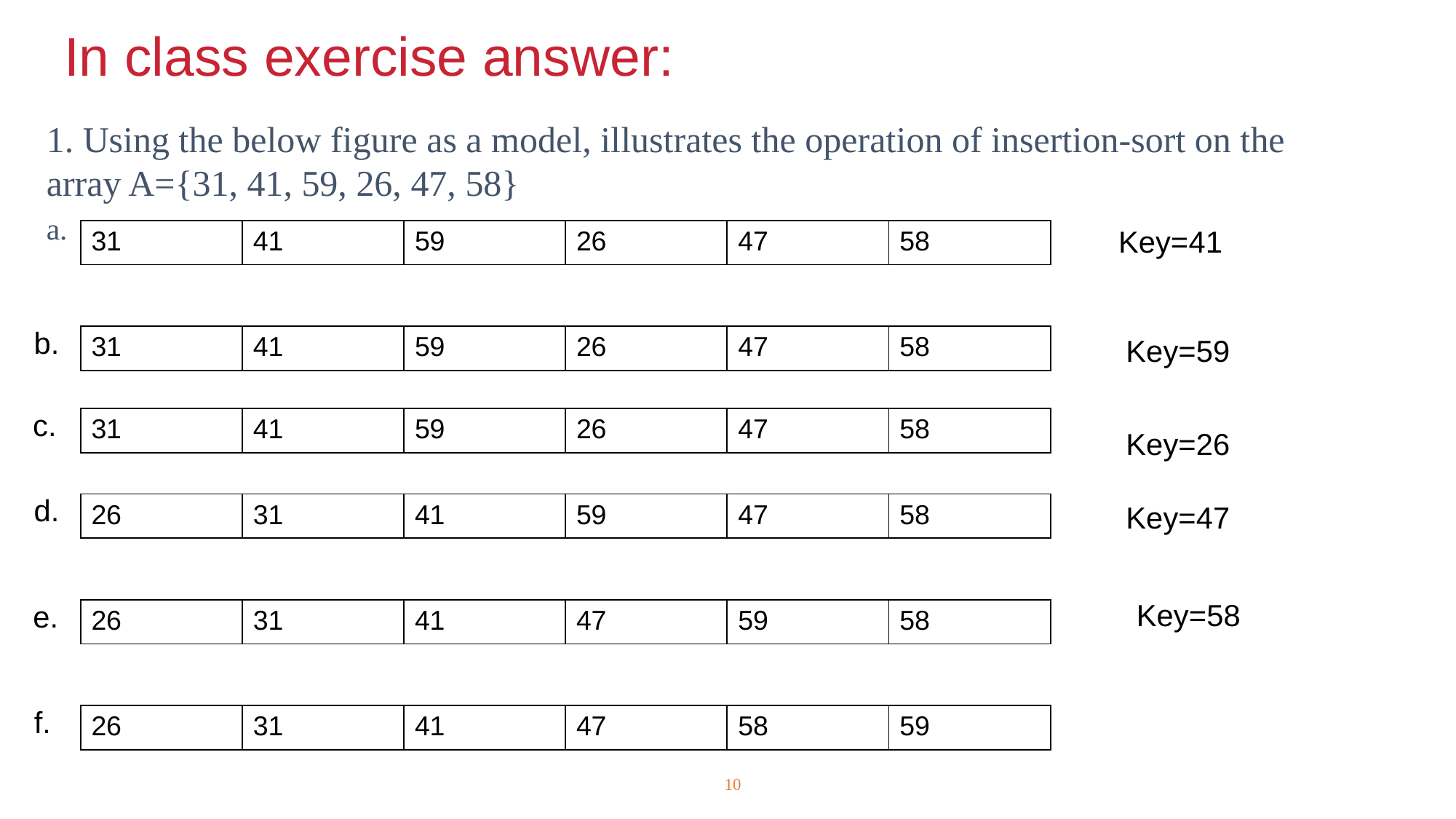

In class exercise answer:
1. Using the below figure as a model, illustrates the operation of insertion-sort on the array A={31, 41, 59, 26, 47, 58}
a.

Key=41
| 31 | 41 | 59 | 26 | 47 | 58 |
| --- | --- | --- | --- | --- | --- |
b.
Key=59
| 31 | 41 | 59 | 26 | 47 | 58 |
| --- | --- | --- | --- | --- | --- |
c.
| 31 | 41 | 59 | 26 | 47 | 58 |
| --- | --- | --- | --- | --- | --- |
Key=26
d.
Key=47
| 26 | 31 | 41 | 59 | 47 | 58 |
| --- | --- | --- | --- | --- | --- |
Key=58
e.
| 26 | 31 | 41 | 47 | 59 | 58 |
| --- | --- | --- | --- | --- | --- |
f.
| 26 | 31 | 41 | 47 | 58 | 59 |
| --- | --- | --- | --- | --- | --- |
10